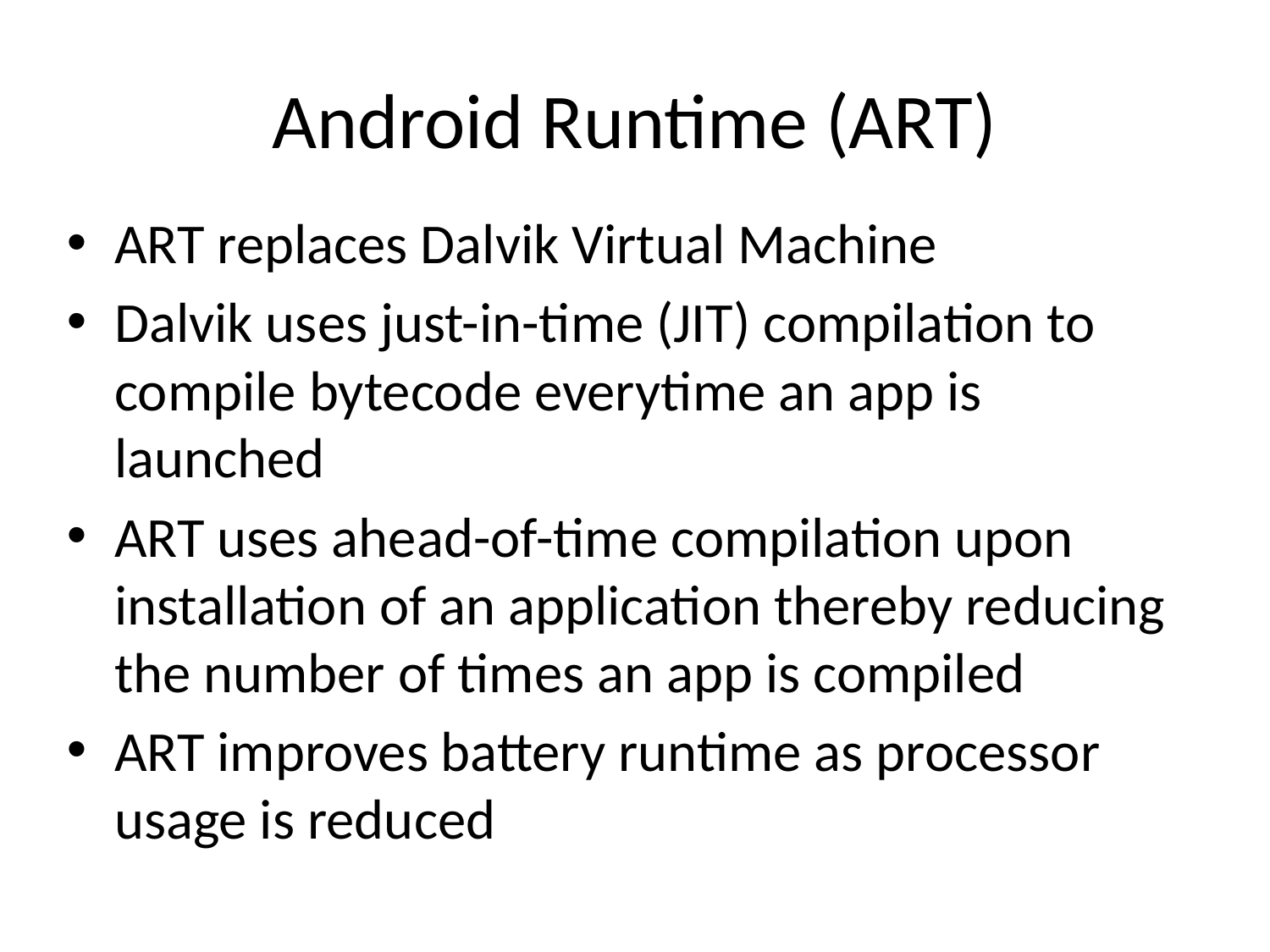

# Android Runtime (ART)
ART replaces Dalvik Virtual Machine
Dalvik uses just-in-time (JIT) compilation to compile bytecode everytime an app is launched
ART uses ahead-of-time compilation upon installation of an application thereby reducing the number of times an app is compiled
ART improves battery runtime as processor usage is reduced